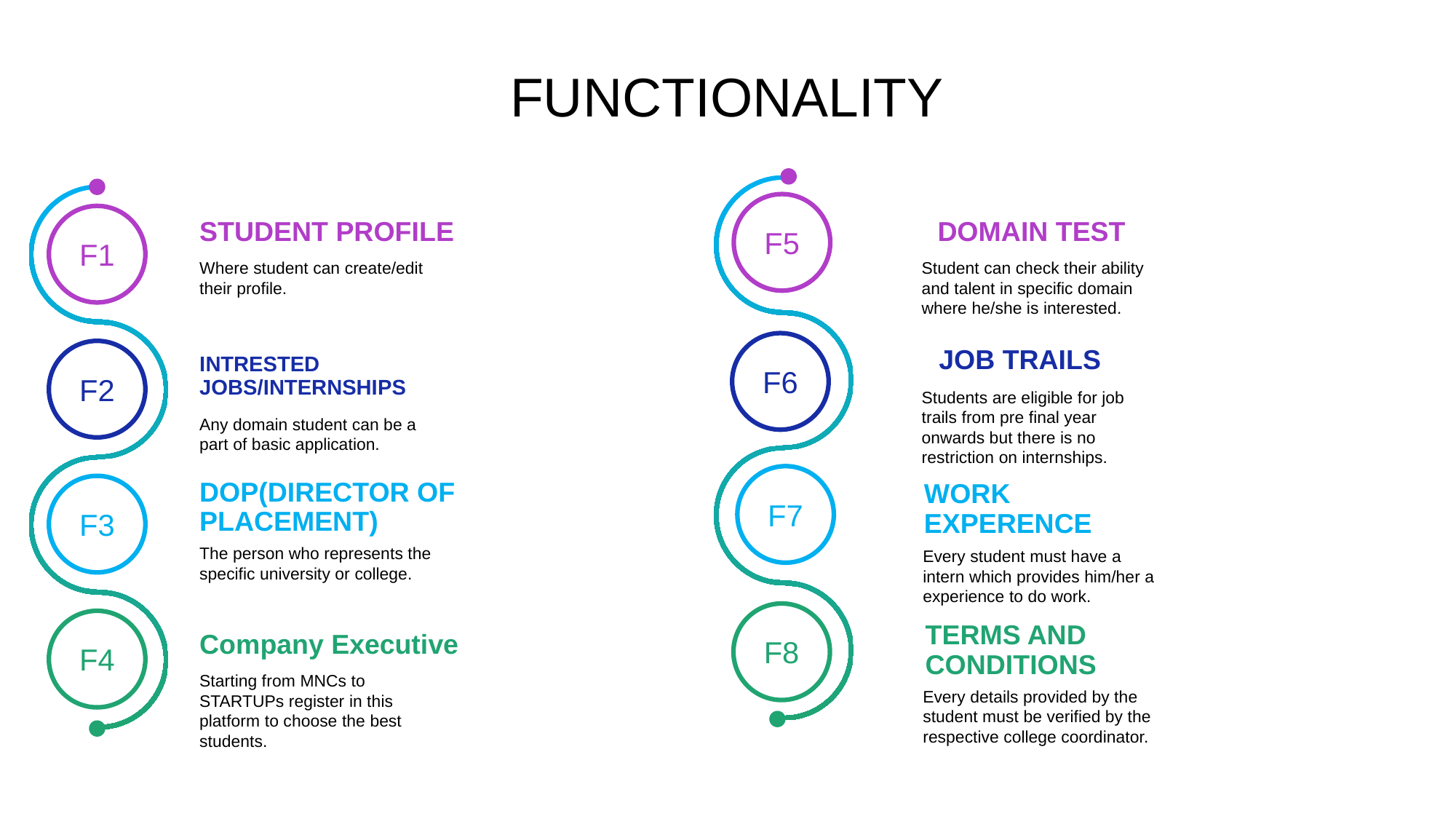

# functionality

F5
F1
STUDENT PROFILE
DOMAIN TEST
Where student can create/edit their profile.
Student can check their ability and talent in specific domain where he/she is interested.
F6
JOB TRAILS

F2
INTRESTED JOBS/INTERNSHIPS

Students are eligible for job trails from pre final year onwards but there is no restriction on internships.

Any domain student can be a part of basic application.
F7
DOP(DIRECTOR OF PLACEMENT)
WORK EXPERENCE

F3
The person who represents the specific university or college.
Every student must have a intern which provides him/her a experience to do work.
F8
F4
TERMS AND CONDITIONS
Company Executive
Starting from MNCs to STARTUPs register in this platform to choose the best students.
Every details provided by the student must be verified by the respective college coordinator.